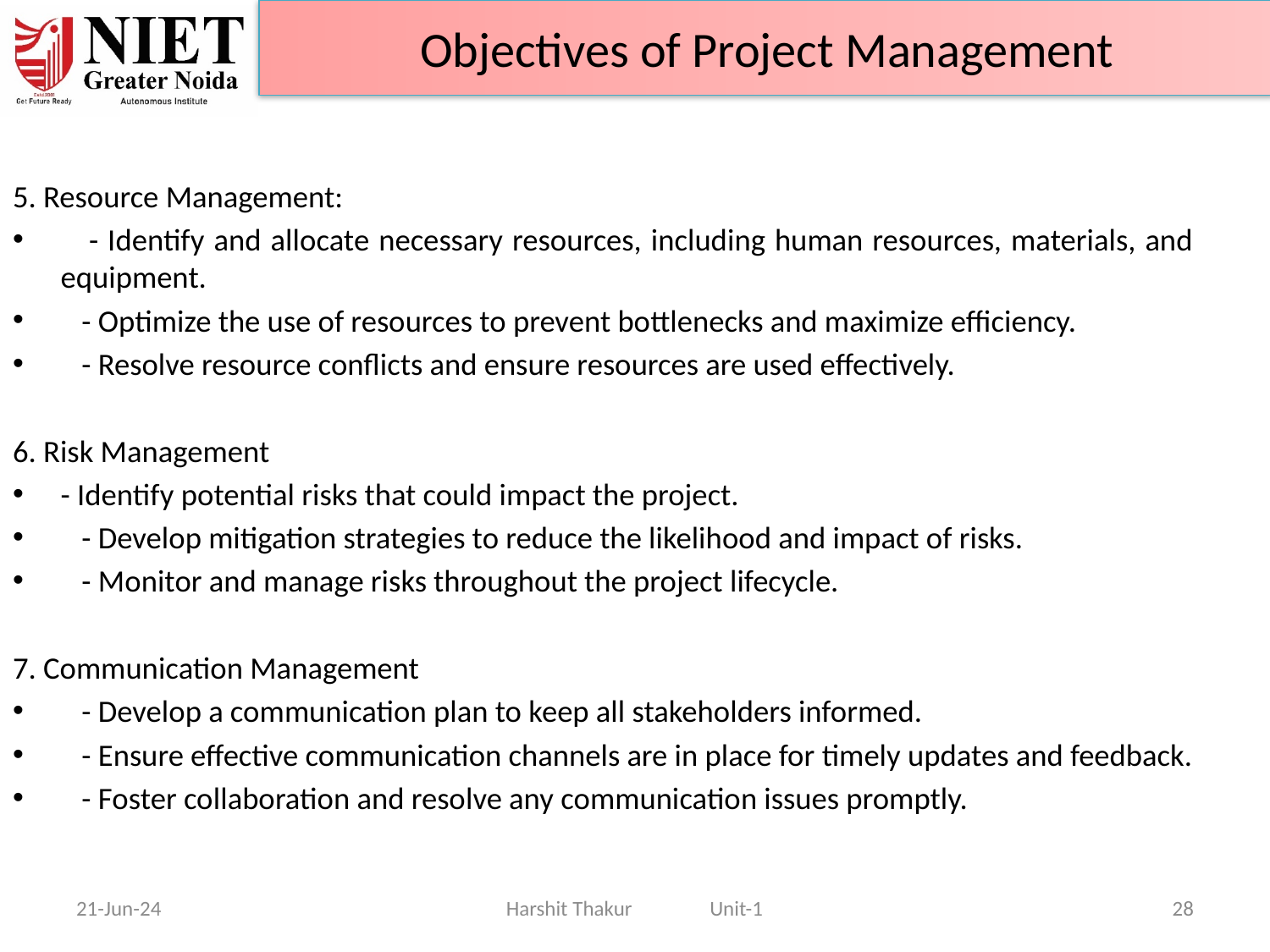

Objectives of Project Management

5. Resource Management:
   - Identify and allocate necessary resources, including human resources, materials, and equipment.
   - Optimize the use of resources to prevent bottlenecks and maximize efficiency.
   - Resolve resource conflicts and ensure resources are used effectively.

6. Risk Management
- Identify potential risks that could impact the project.
   - Develop mitigation strategies to reduce the likelihood and impact of risks.
   - Monitor and manage risks throughout the project lifecycle.

7. Communication Management
   - Develop a communication plan to keep all stakeholders informed.
   - Ensure effective communication channels are in place for timely updates and feedback.
   - Foster collaboration and resolve any communication issues promptly.
21-Jun-24
Harshit Thakur                Unit-1
28